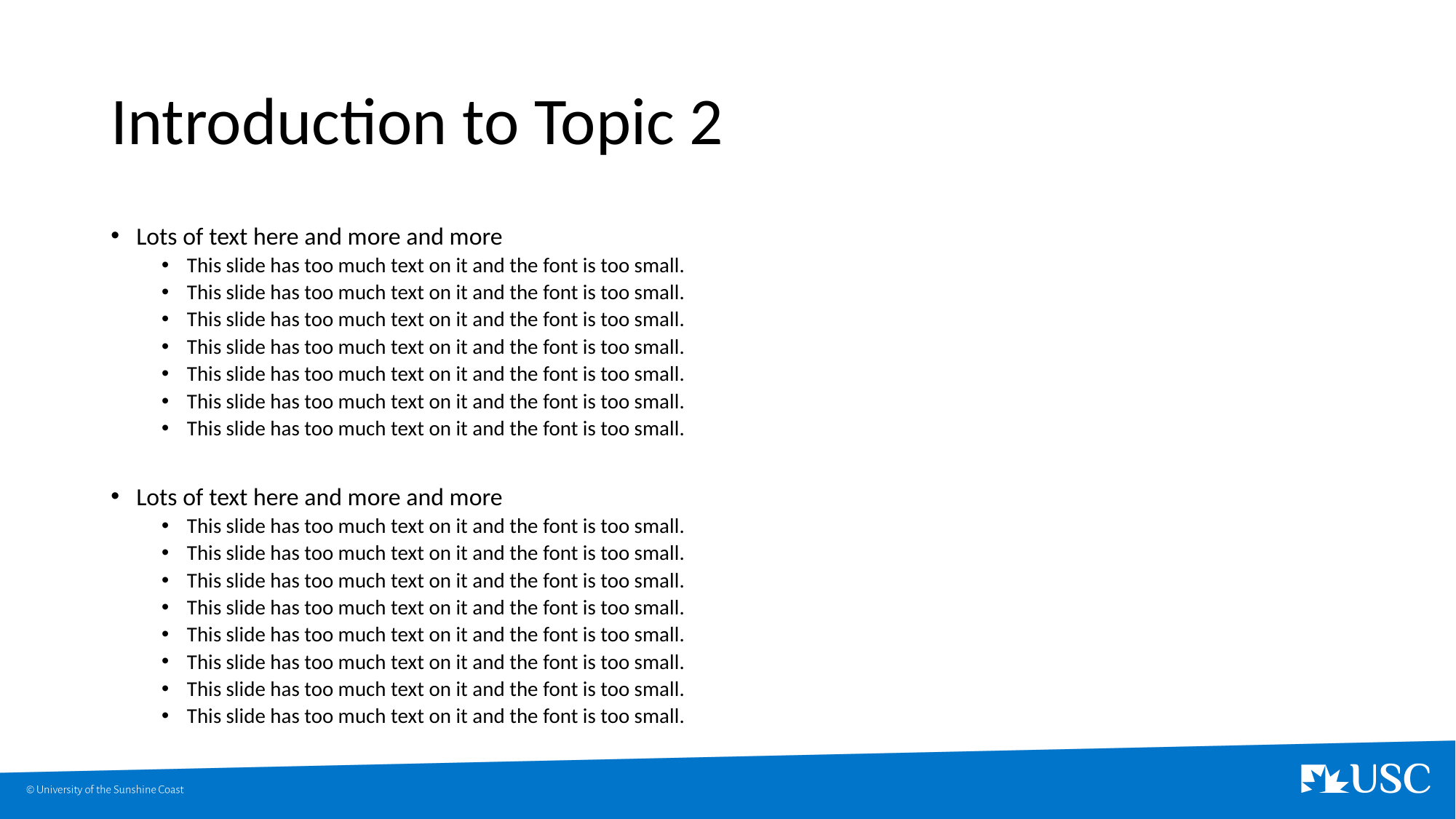

# Introduction to Topic 2
Lots of text here and more and more
This slide has too much text on it and the font is too small.
This slide has too much text on it and the font is too small.
This slide has too much text on it and the font is too small.
This slide has too much text on it and the font is too small.
This slide has too much text on it and the font is too small.
This slide has too much text on it and the font is too small.
This slide has too much text on it and the font is too small.

Lots of text here and more and more
This slide has too much text on it and the font is too small.
This slide has too much text on it and the font is too small.
This slide has too much text on it and the font is too small.
This slide has too much text on it and the font is too small.
This slide has too much text on it and the font is too small.
This slide has too much text on it and the font is too small.
This slide has too much text on it and the font is too small.
This slide has too much text on it and the font is too small.